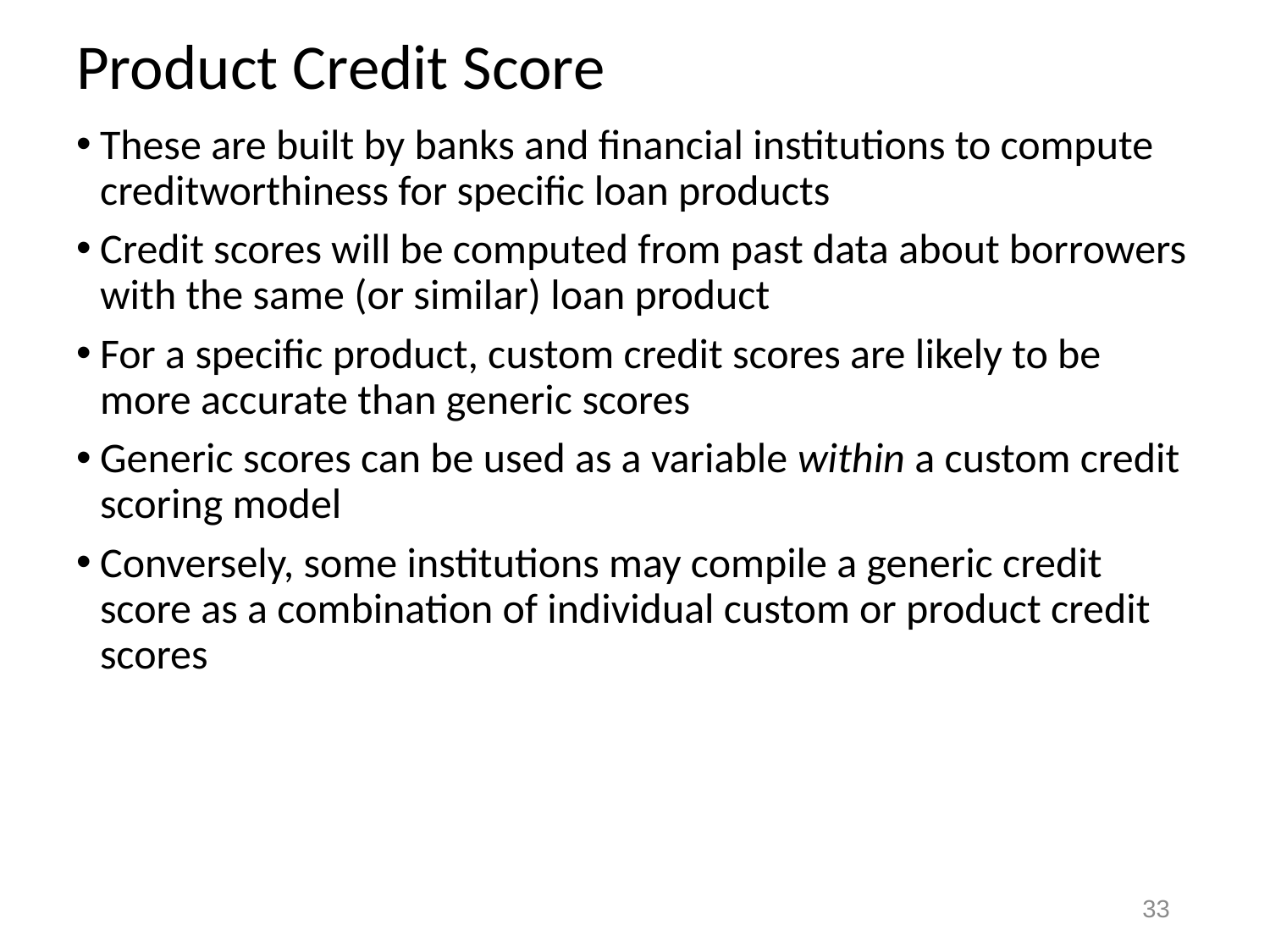

# Product Credit Score
These are built by banks and financial institutions to compute creditworthiness for specific loan products
Credit scores will be computed from past data about borrowers with the same (or similar) loan product
For a specific product, custom credit scores are likely to be more accurate than generic scores
Generic scores can be used as a variable within a custom credit scoring model
Conversely, some institutions may compile a generic credit score as a combination of individual custom or product credit scores
33